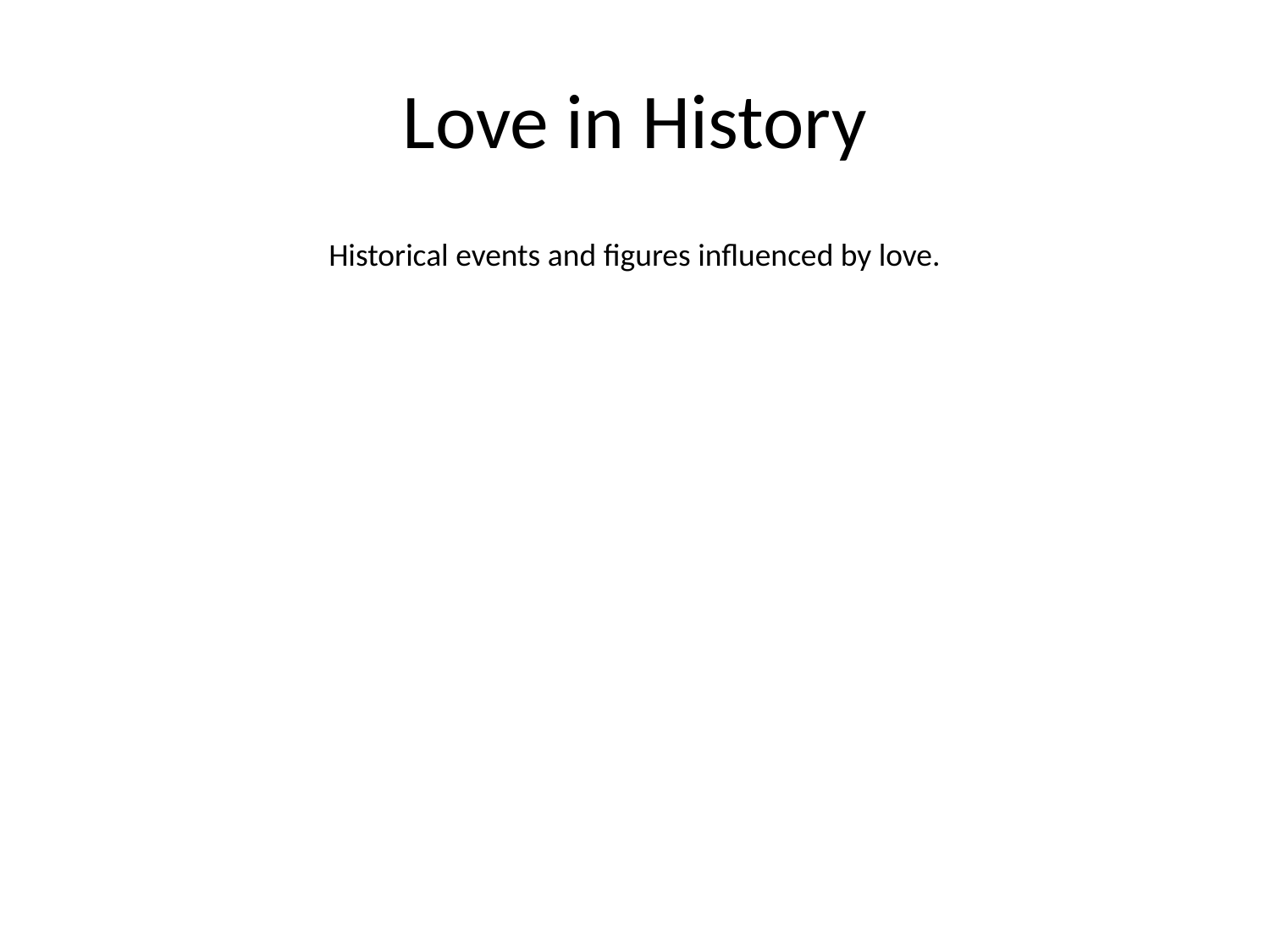

# Love in History

Historical events and figures influenced by love.